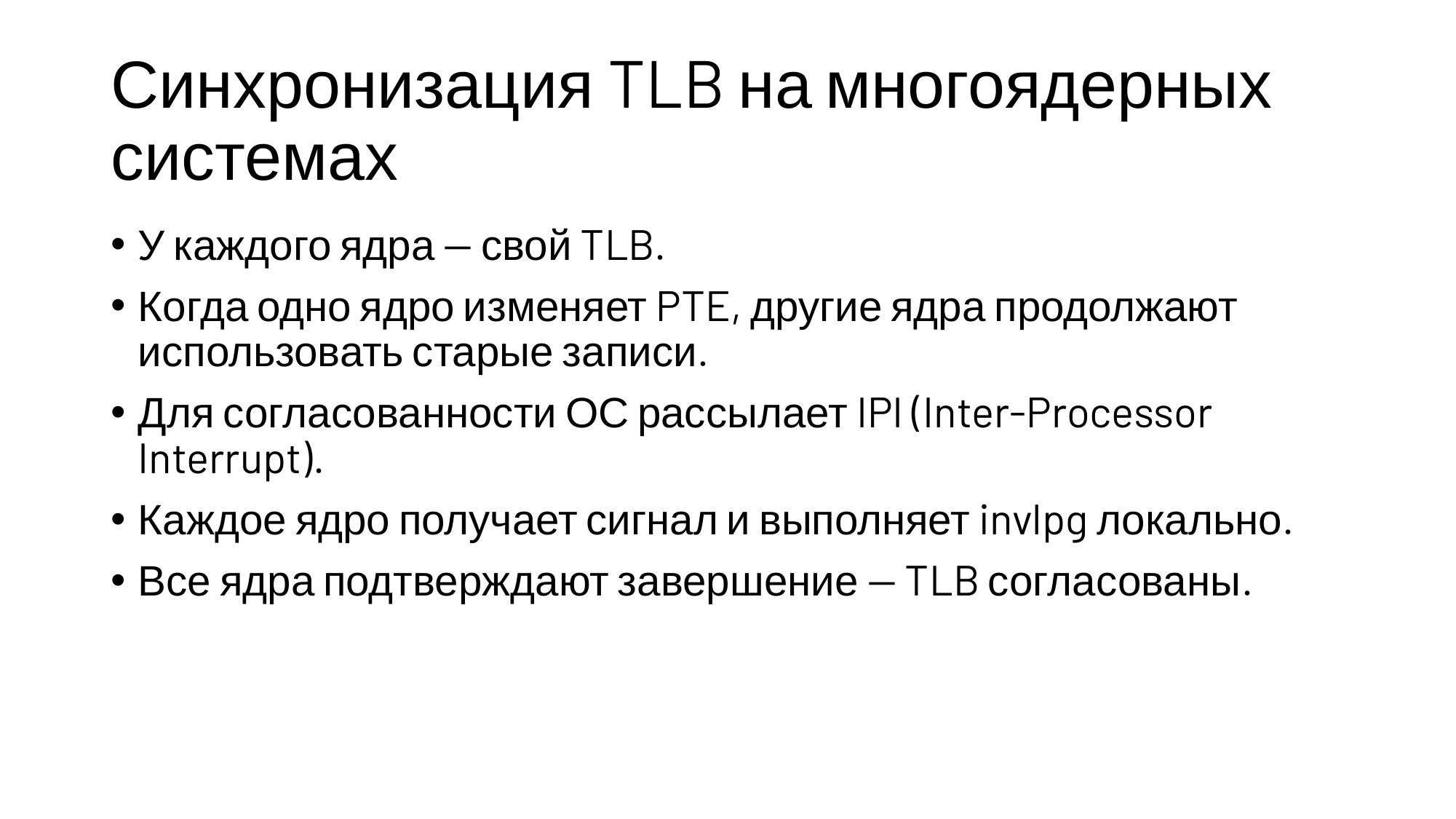

# Синхронизация TLB на многоядерных системах
У каждого ядра — свой TLB.
Когда одно ядро изменяет PTE, другие ядра продолжают использовать старые записи.
Для согласованности ОС рассылает IPI (Inter-Processor Interrupt).
Каждое ядро получает сигнал и выполняет invlpg локально.
Все ядра подтверждают завершение — TLB согласованы.